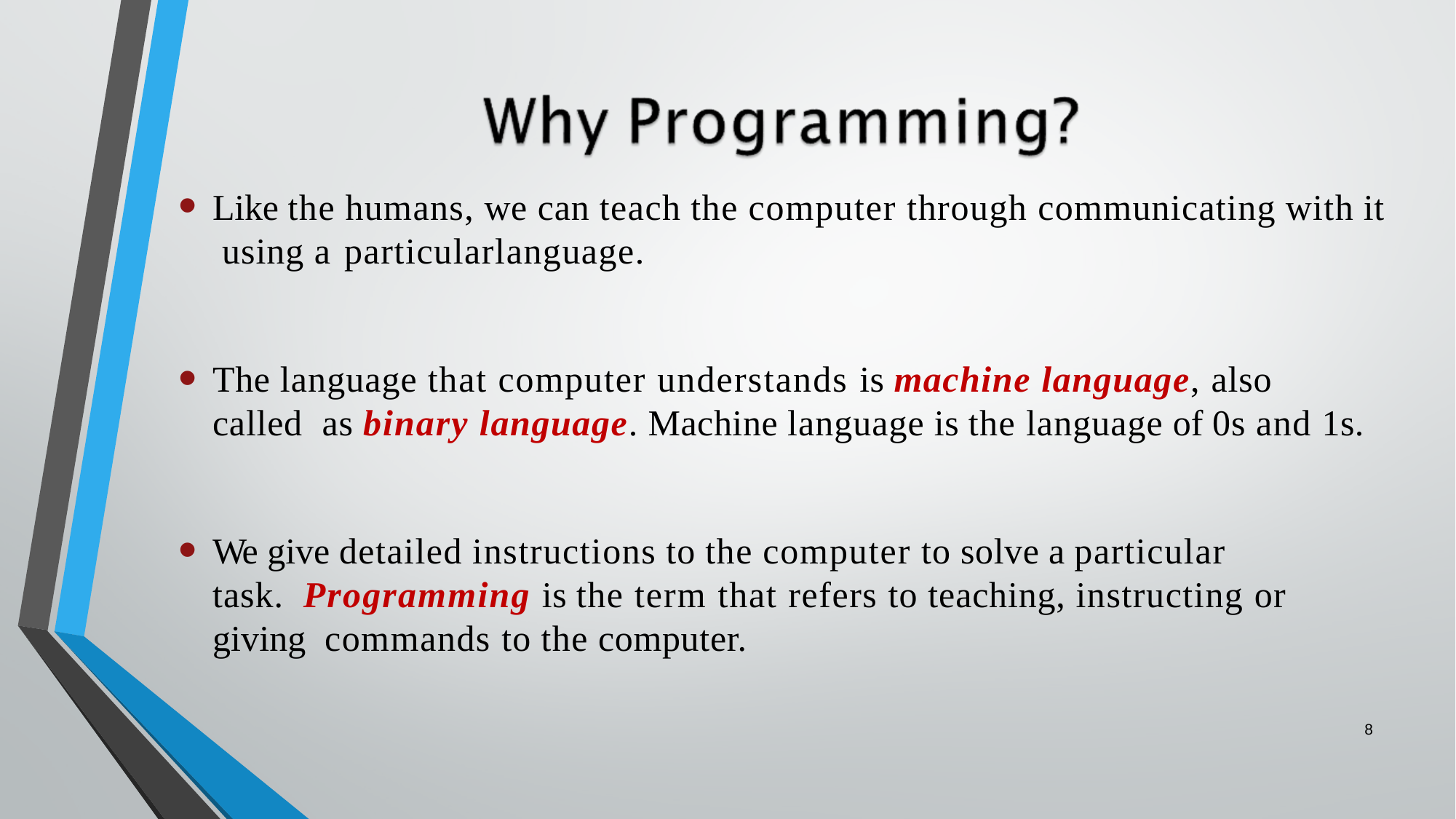

Like the humans, we can teach the computer through communicating with it  using a particularlanguage.

The language that computer understands is machine language, also called  as binary language. Machine language is the language of 0s and 1s.

We give detailed instructions to the computer to solve a particular task.  Programming is the term that refers to teaching, instructing or giving  commands to the computer.
8